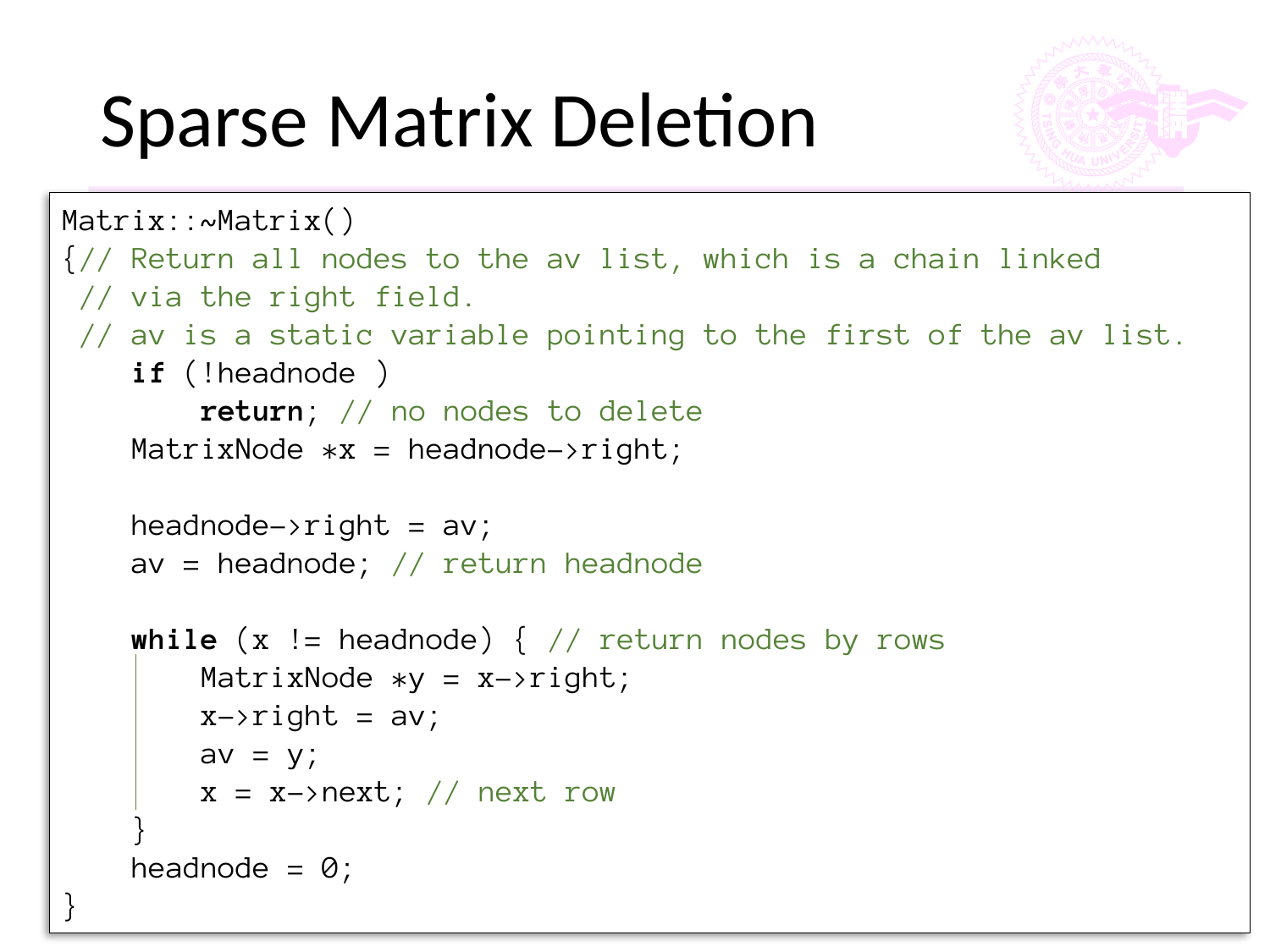

# Sparse Matrix Deletion
Matrix::~Matrix()
{// Return all nodes to the av list, which is a chain linked
 // via the right field.
 // av is a static variable pointing to the first of the av list.
    if (!headnode )
        return; // no nodes to delete
    MatrixNode *x = headnode->right;

    headnode->right = av;
    av = headnode; // return headnode

    while (x != headnode) { // return nodes by rows
        MatrixNode *y = x->right;
        x->right = av;
        av = y;
        x = x->next; // next row
    }
    headnode = 0;
}

149